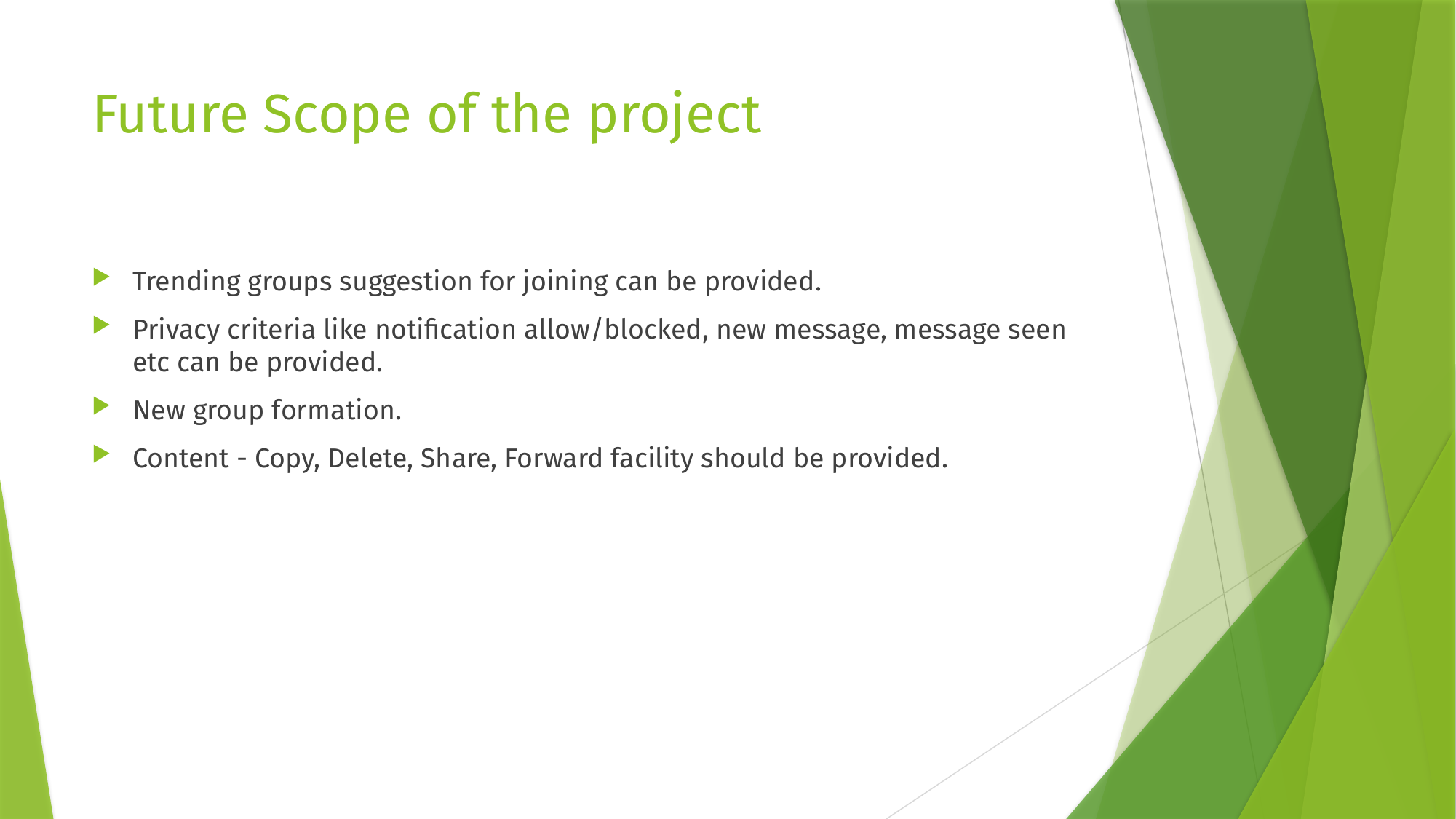

# Future Scope of the project
Trending groups suggestion for joining can be provided.
Privacy criteria like notification allow/blocked, new message, message seen etc can be provided.
New group formation.
Content - Copy, Delete, Share, Forward facility should be provided.